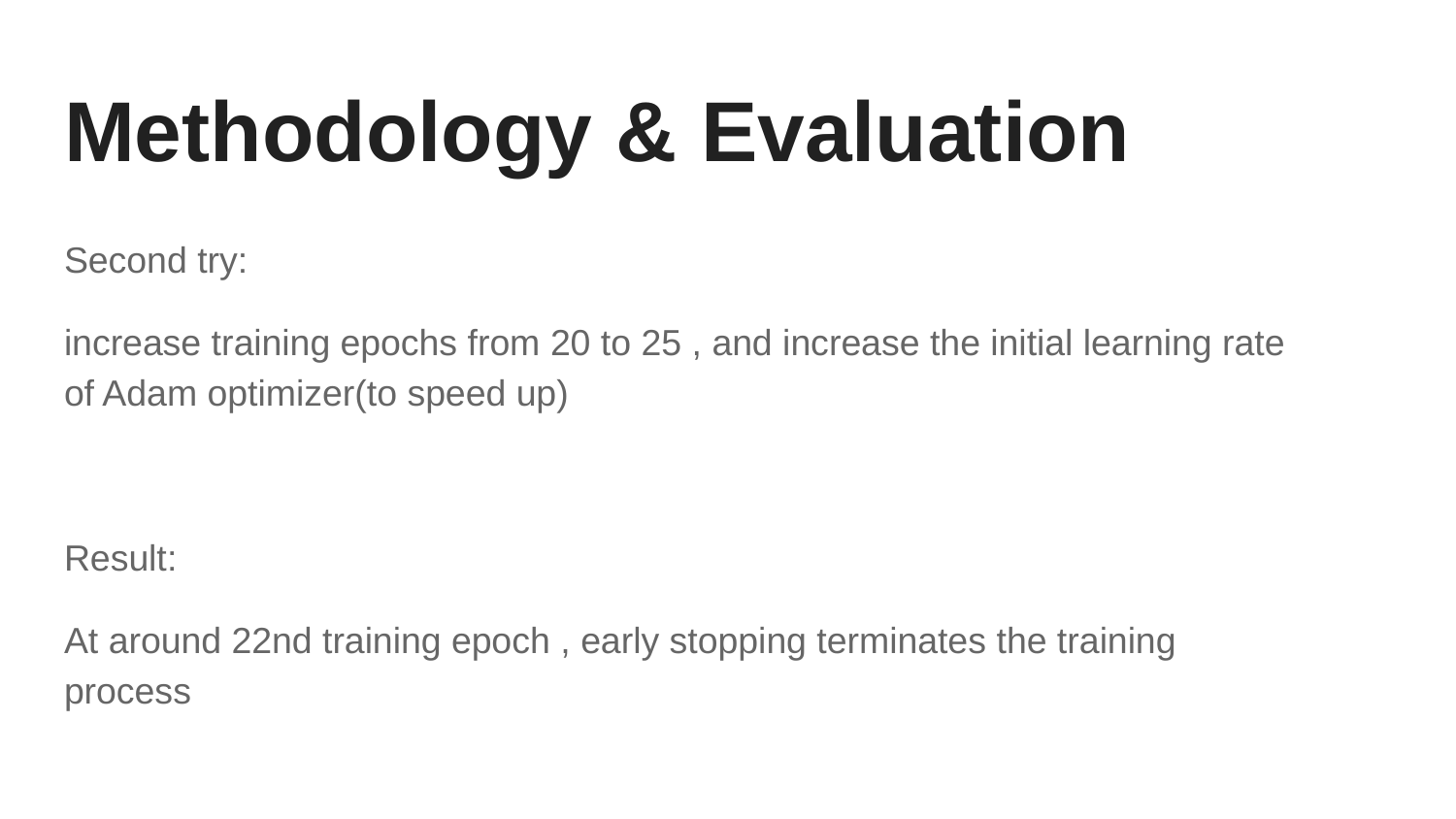

# Methodology & Evaluation

Second try:
increase training epochs from 20 to 25 , and increase the initial learning rate of Adam optimizer(to speed up)

Result:
At around 22nd training epoch , early stopping terminates the training process